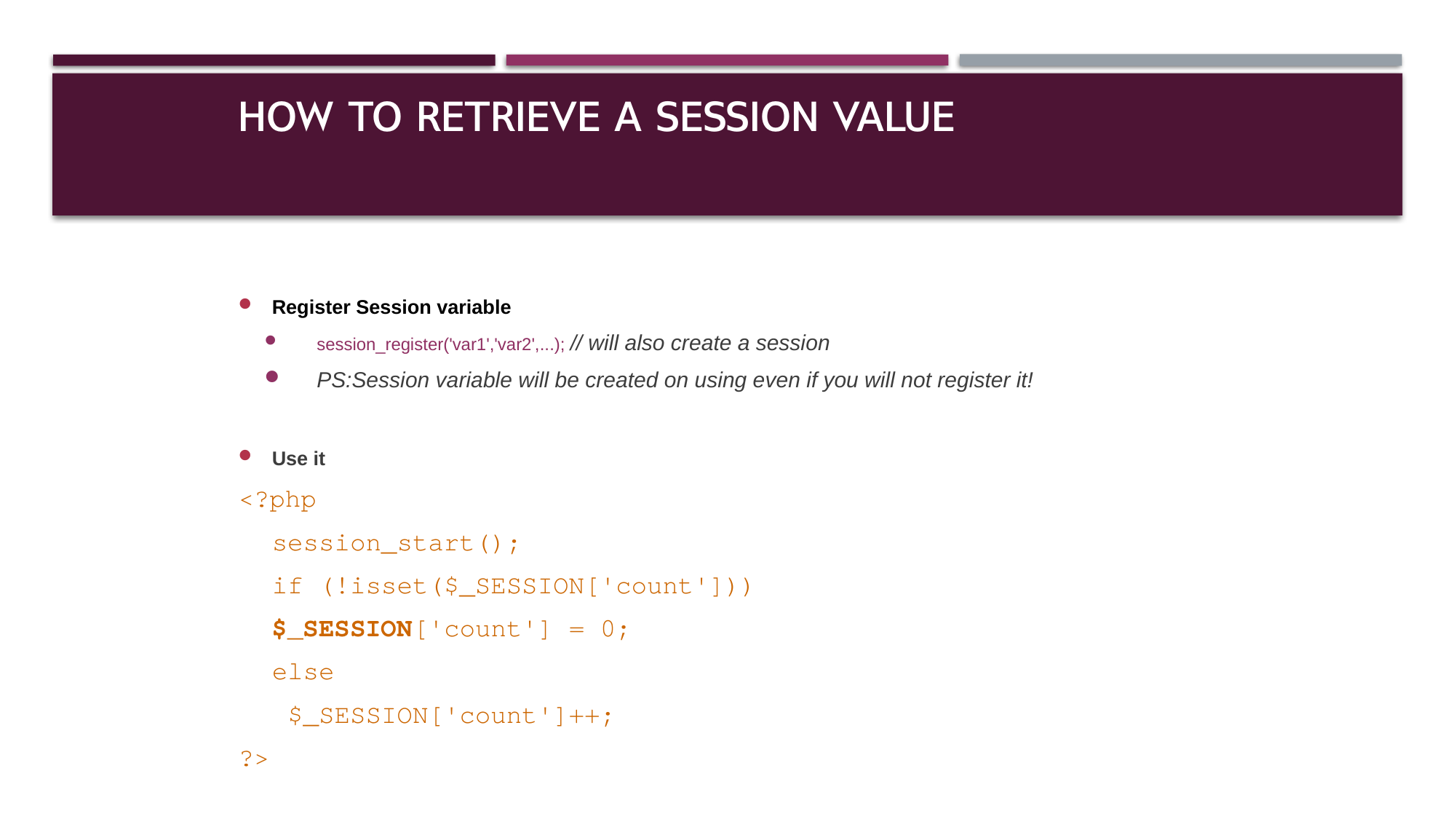

# How to Retrieve a Session Value
Register Session variable
session_register('var1','var2',...); // will also create a session
PS:Session variable will be created on using even if you will not register it!

Use it
<?php
	session_start();
 	if (!isset($_SESSION['count']))
		$_SESSION['count'] = 0;
	else
		 $_SESSION['count']++;
?>